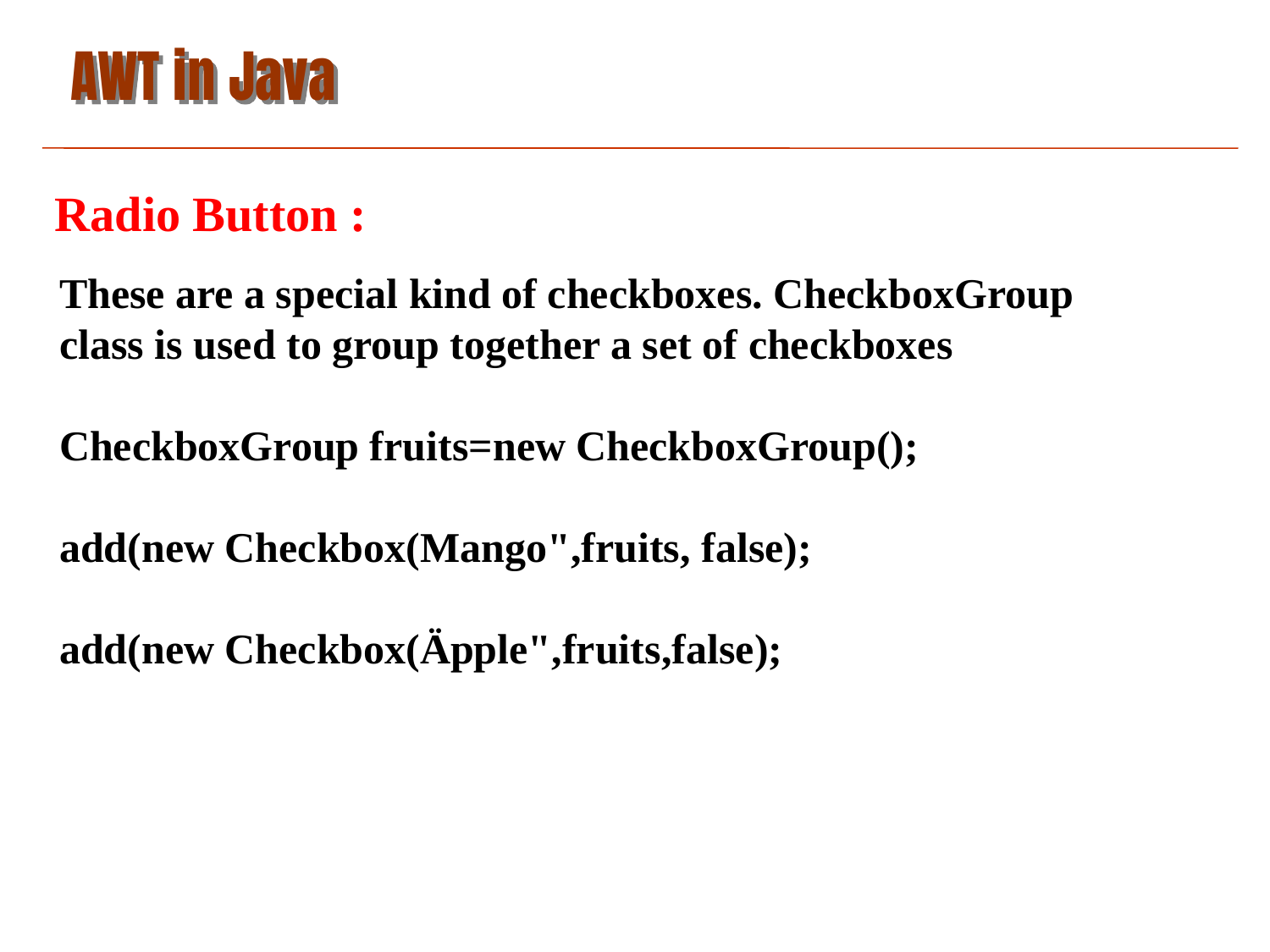

AWT in Java

Radio Button :
These are a special kind of checkboxes. CheckboxGroup
class is used to group together a set of checkboxes

CheckboxGroup fruits=new CheckboxGroup();

add(new Checkbox(Mango",fruits, false);

add(new Checkbox(Äpple",fruits,false);